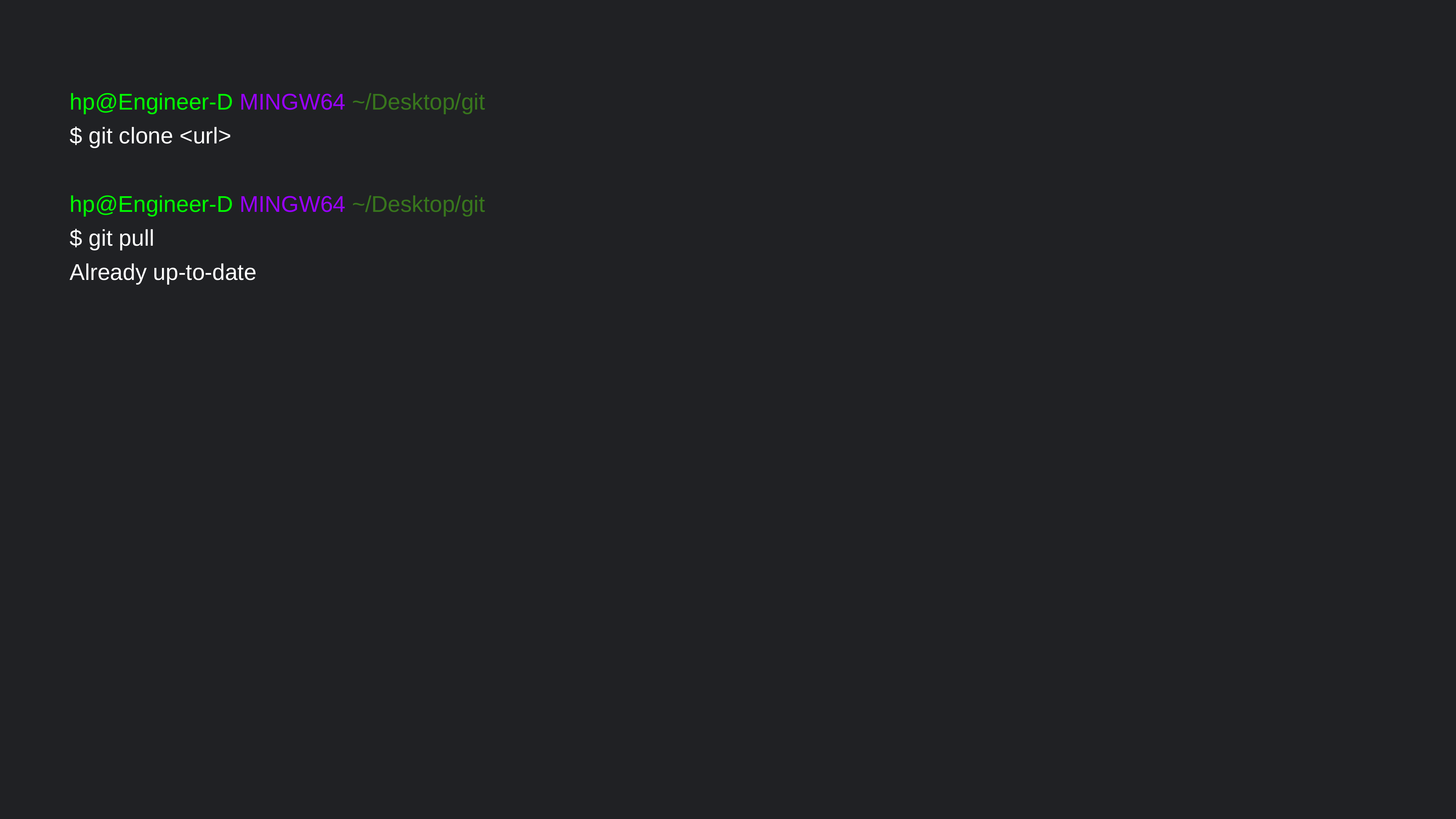

hp@Engineer-D MINGW64 ~/Desktop/git
$ git clone <url>

hp@Engineer-D MINGW64 ~/Desktop/git
$ git pull
Already up-to-date